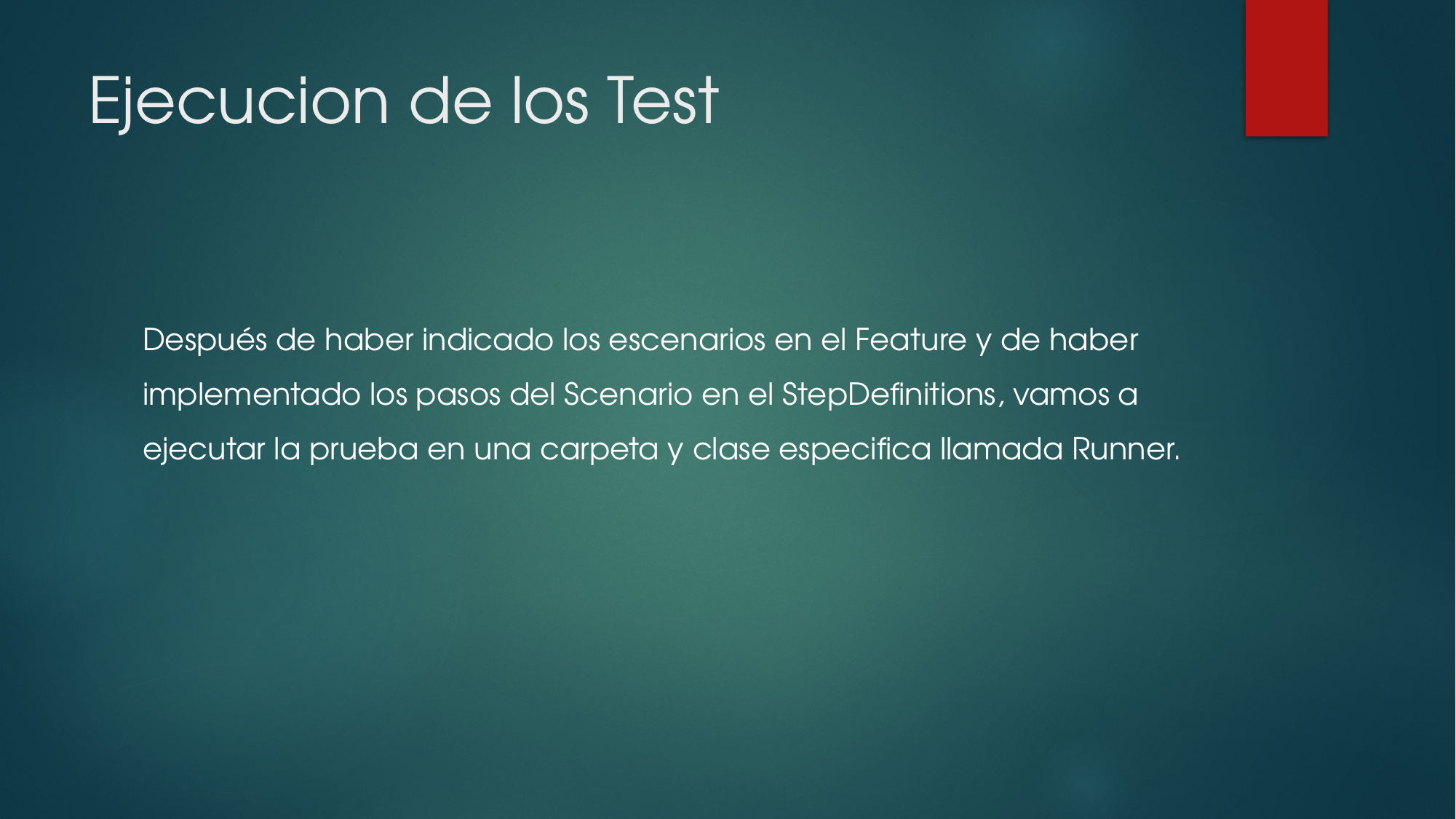

# Ejecucion de los Test

Después de haber indicado los escenarios en el Feature y de haber implementado los pasos del Scenario en el StepDefinitions, vamos a ejecutar la prueba en una carpeta y clase especifica llamada Runner.